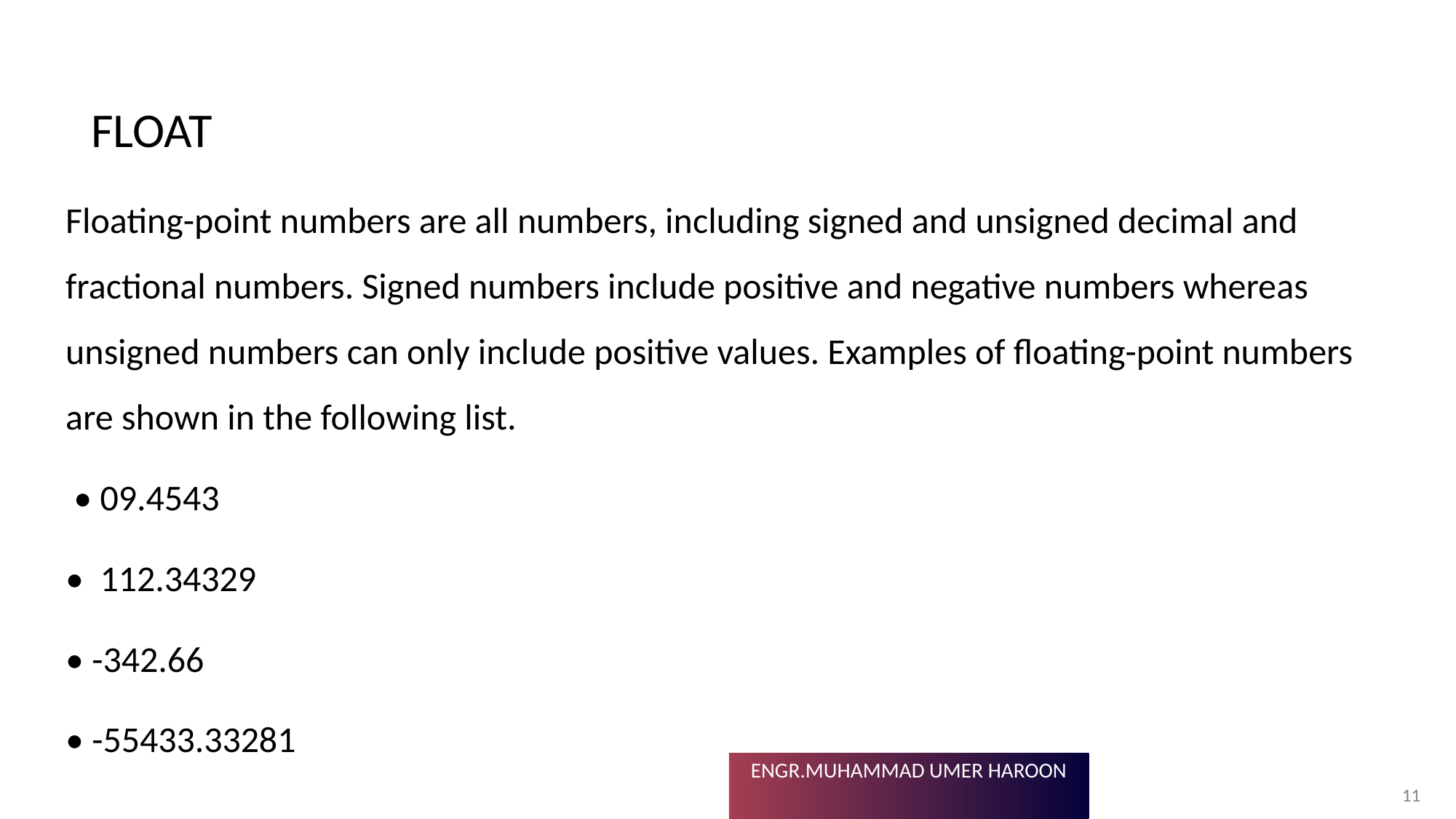

# float
Floating-point numbers are all numbers, including signed and unsigned decimal and fractional numbers. Signed numbers include positive and negative numbers whereas unsigned numbers can only include positive values. Examples of floating-point numbers are shown in the following list.
 • 09.4543
•  112.34329
• -342.66
• -55433.33281
11